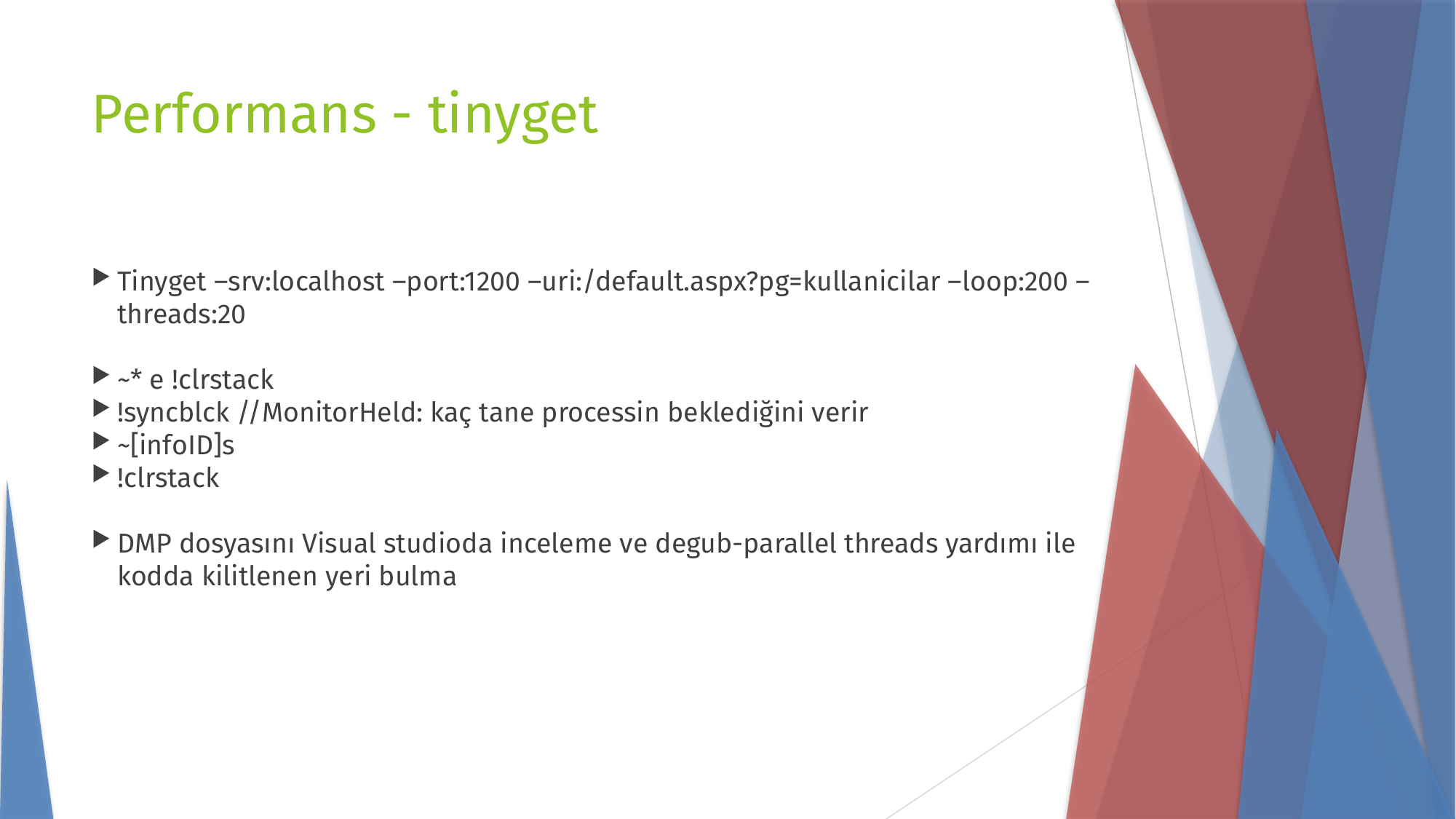

Performans - tinyget
Tinyget –srv:localhost –port:1200 –uri:/default.aspx?pg=kullanicilar –loop:200 –threads:20

~* e !clrstack
!syncblck //MonitorHeld: kaç tane processin beklediğini verir
~[infoID]s
!clrstack

DMP dosyasını Visual studioda inceleme ve degub-parallel threads yardımı ile kodda kilitlenen yeri bulma